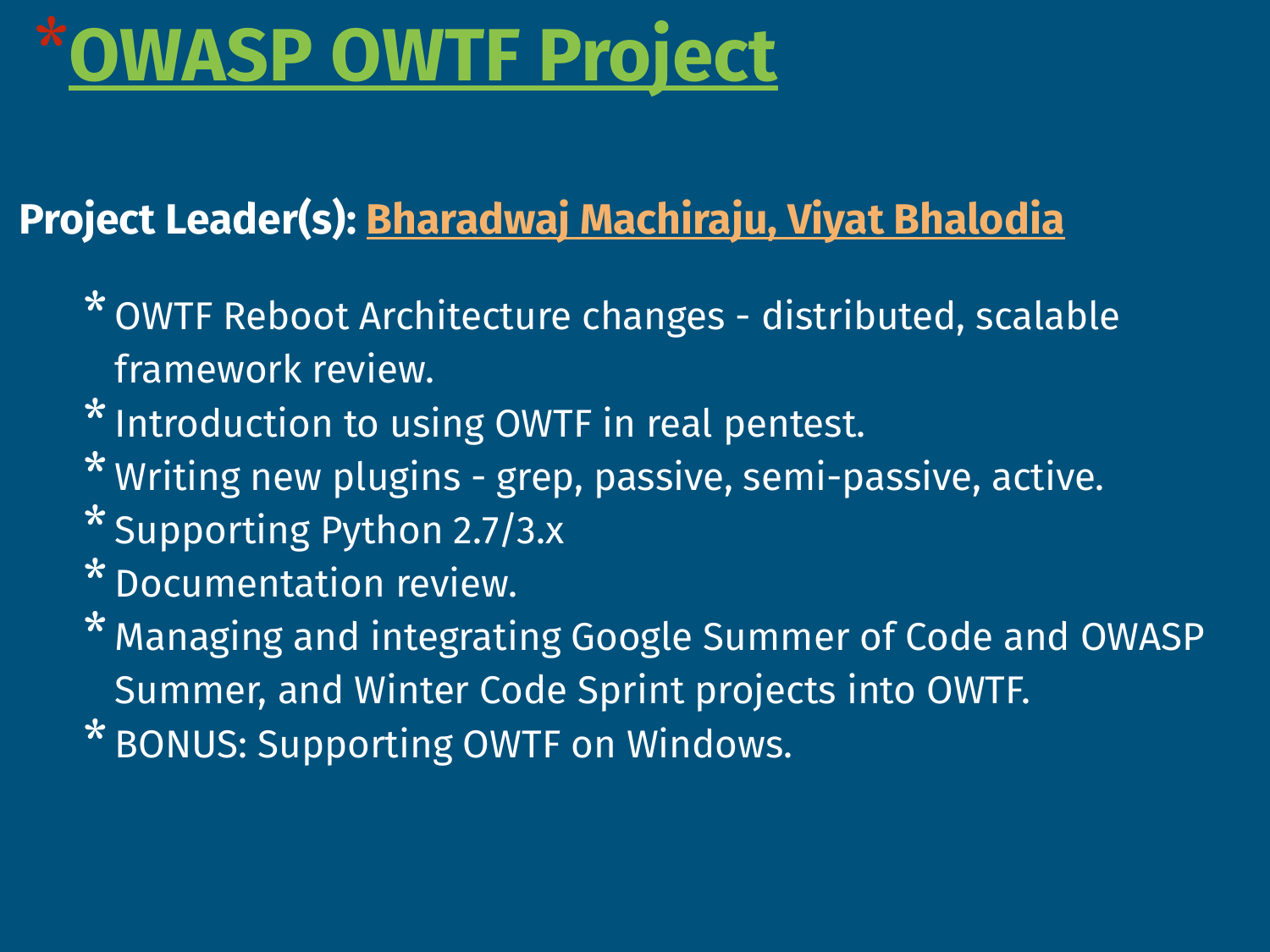

# OWASP OWTF Project
Project Leader(s): Bharadwaj Machiraju, Viyat Bhalodia
OWTF Reboot Architecture changes - distributed, scalable framework review.
Introduction to using OWTF in real pentest.
Writing new plugins - grep, passive, semi-passive, active.
Supporting Python 2.7/3.x
Documentation review.
Managing and integrating Google Summer of Code and OWASP Summer, and Winter Code Sprint projects into OWTF.
BONUS: Supporting OWTF on Windows.